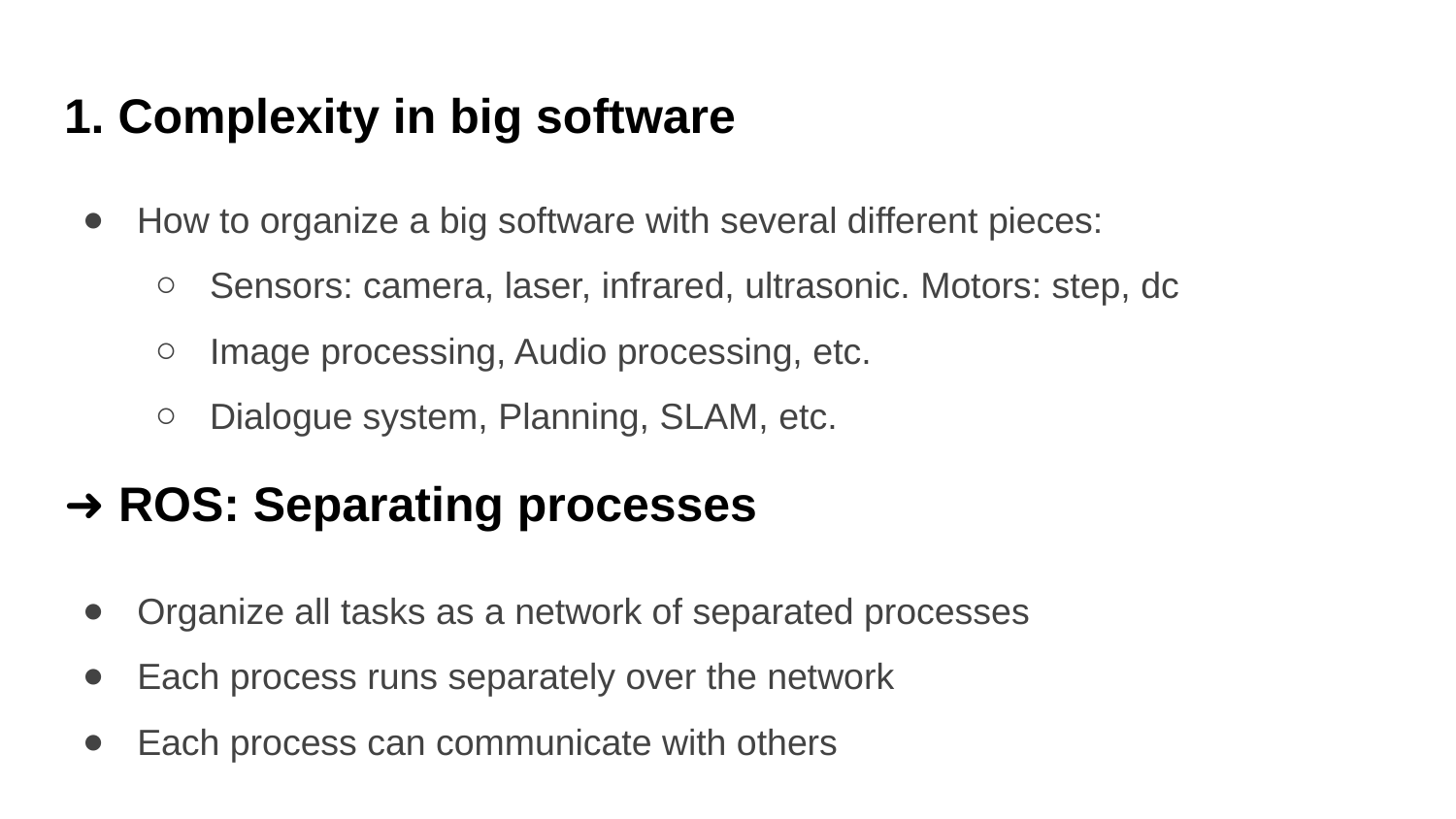

# 1. Complexity in big software
How to organize a big software with several different pieces:
Sensors: camera, laser, infrared, ultrasonic. Motors: step, dc
Image processing, Audio processing, etc.
Dialogue system, Planning, SLAM, etc.
➜ ROS: Separating processes
Organize all tasks as a network of separated processes
Each process runs separately over the network
Each process can communicate with others